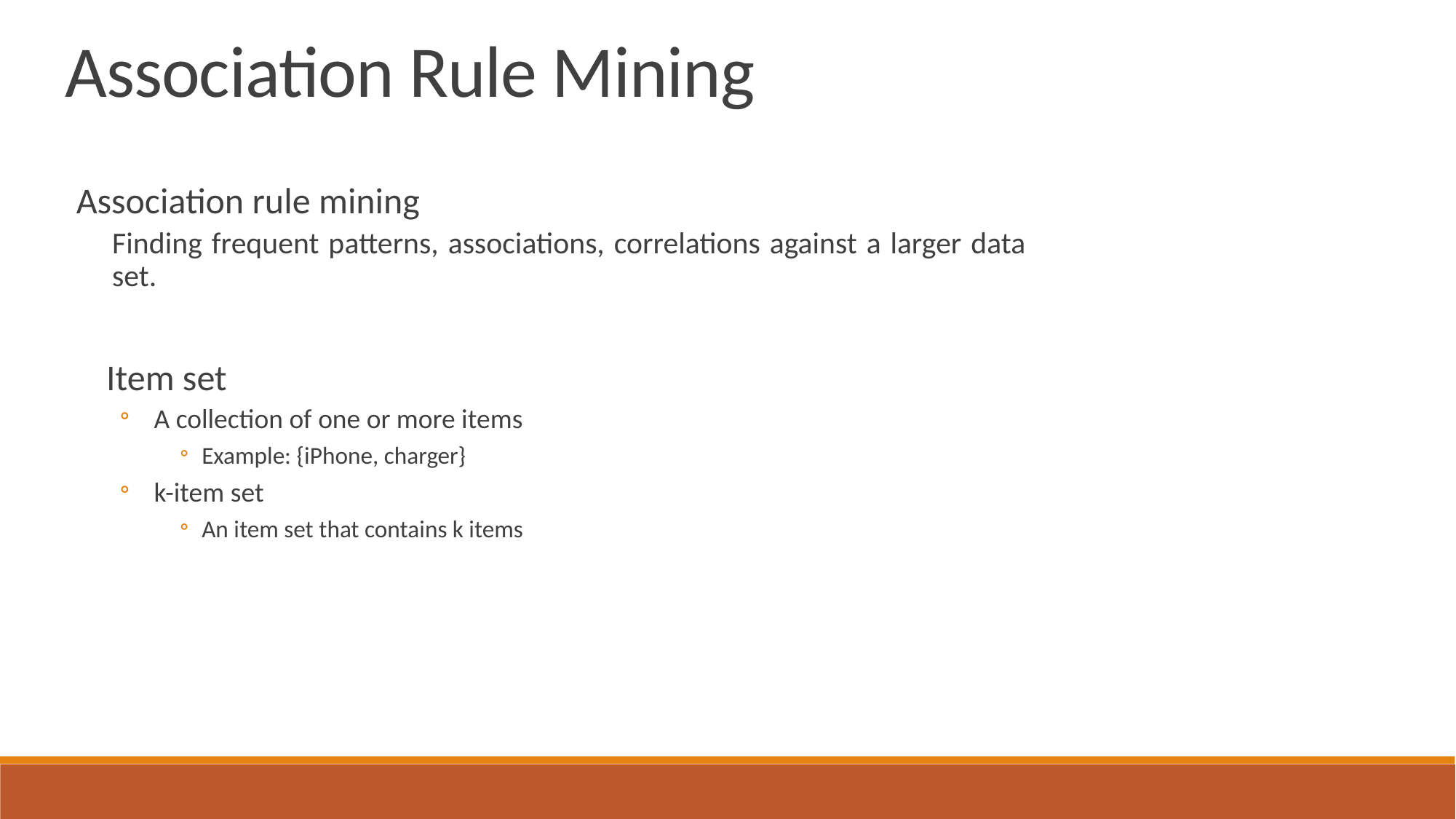

Association Rule Mining
Association rule mining
Finding frequent patterns, associations, correlations against a larger data set.

Item set
A collection of one or more items
Example: {iPhone, charger}
k-item set
An item set that contains k items